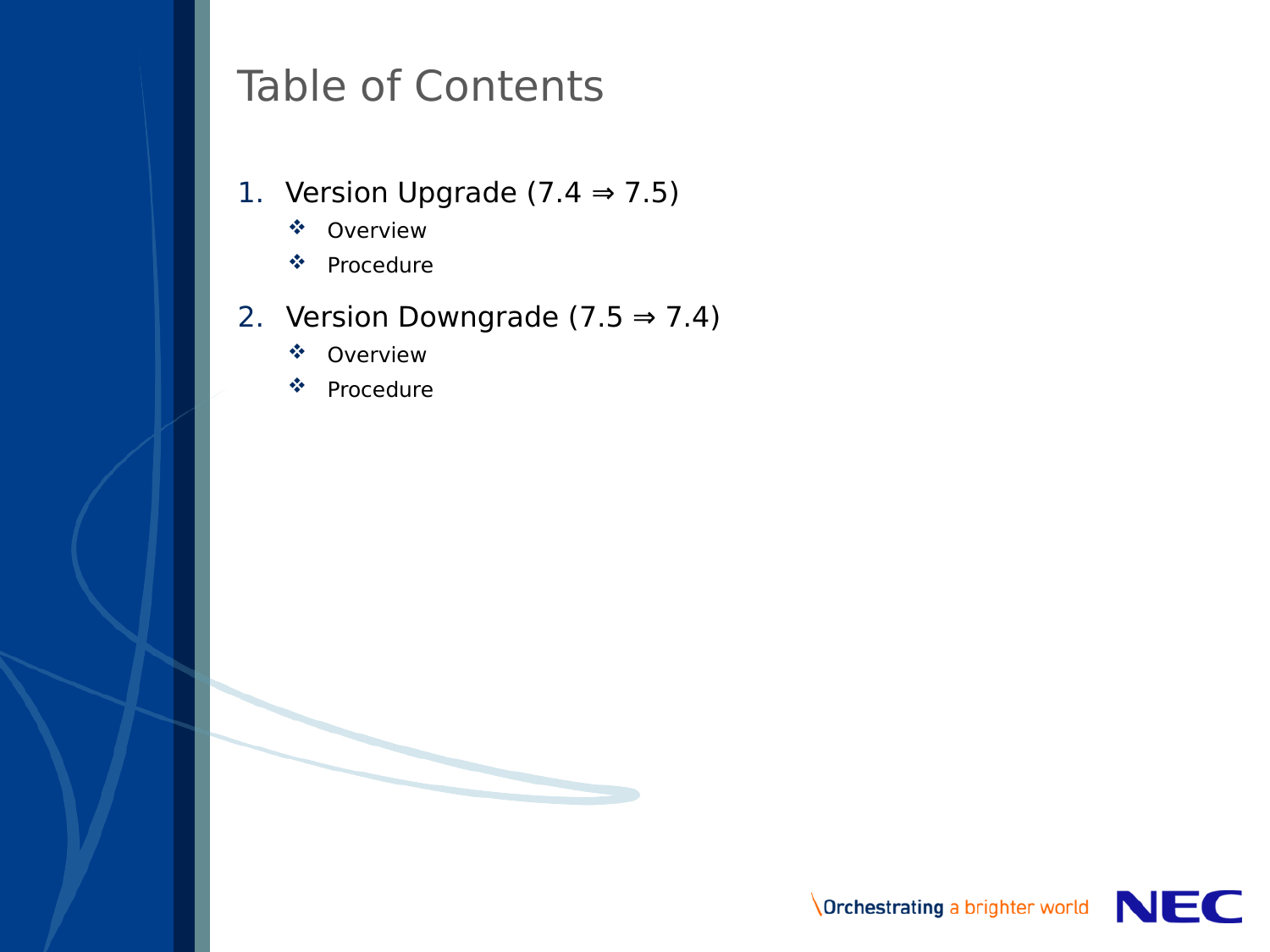

# Table of Contents
Version Upgrade (7.4 ⇒ 7.5)
Overview
Procedure
Version Downgrade (7.5 ⇒ 7.4)
Overview
Procedure